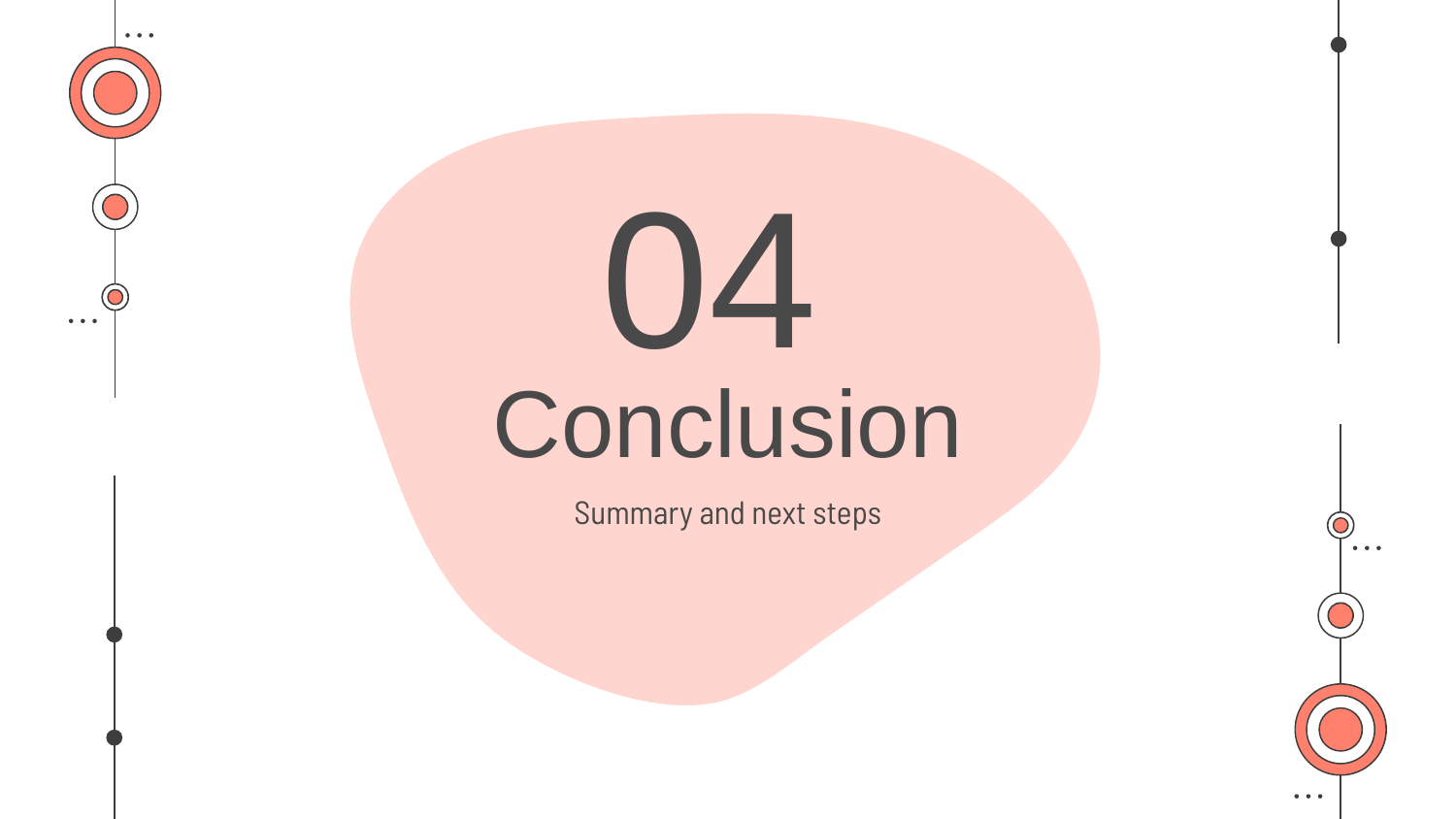

04
# Conclusion
Summary and next steps